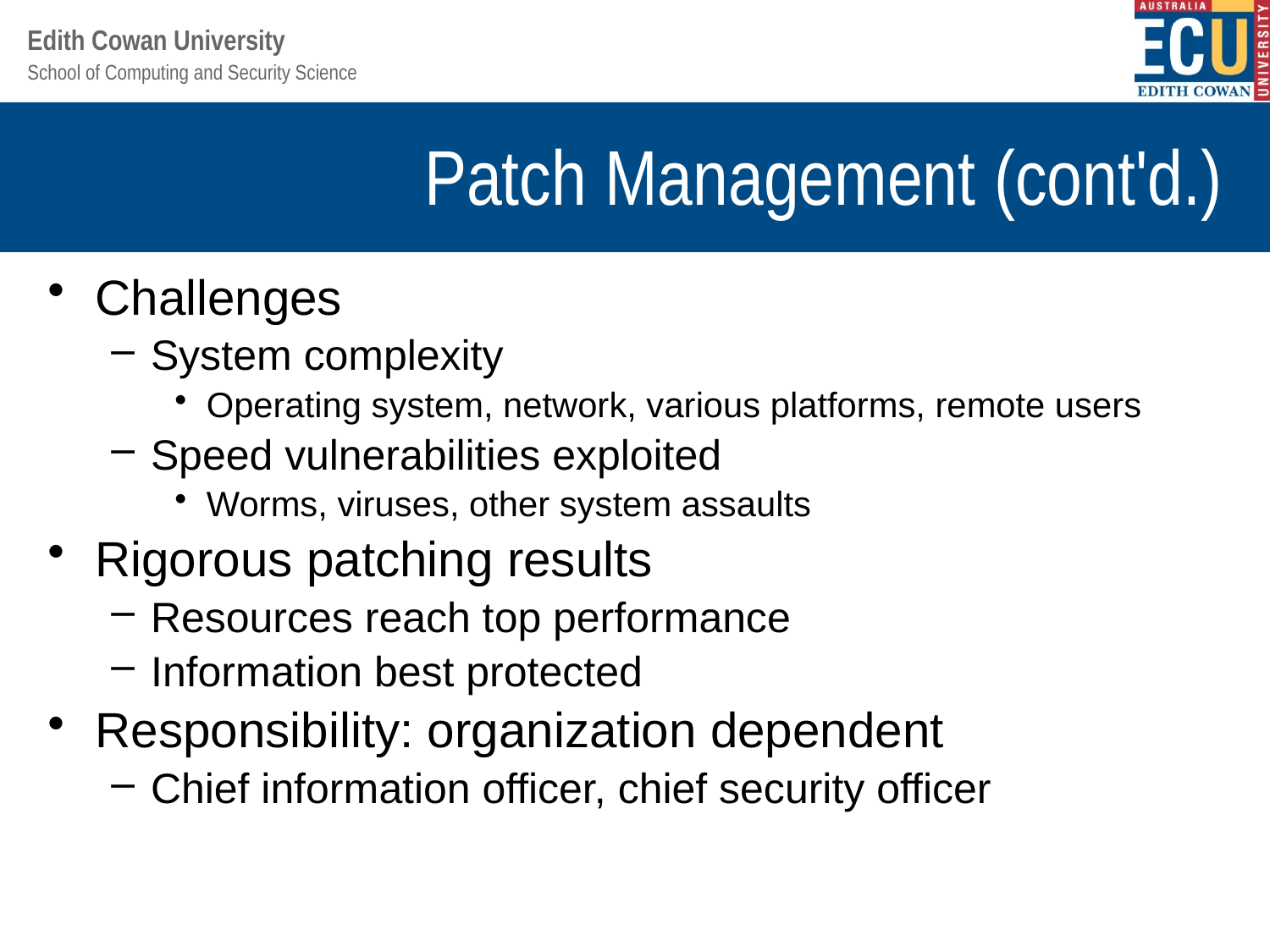

# Patch Management (cont'd.)
Challenges
System complexity
Operating system, network, various platforms, remote users
Speed vulnerabilities exploited
Worms, viruses, other system assaults
Rigorous patching results
Resources reach top performance
Information best protected
Responsibility: organization dependent
Chief information officer, chief security officer